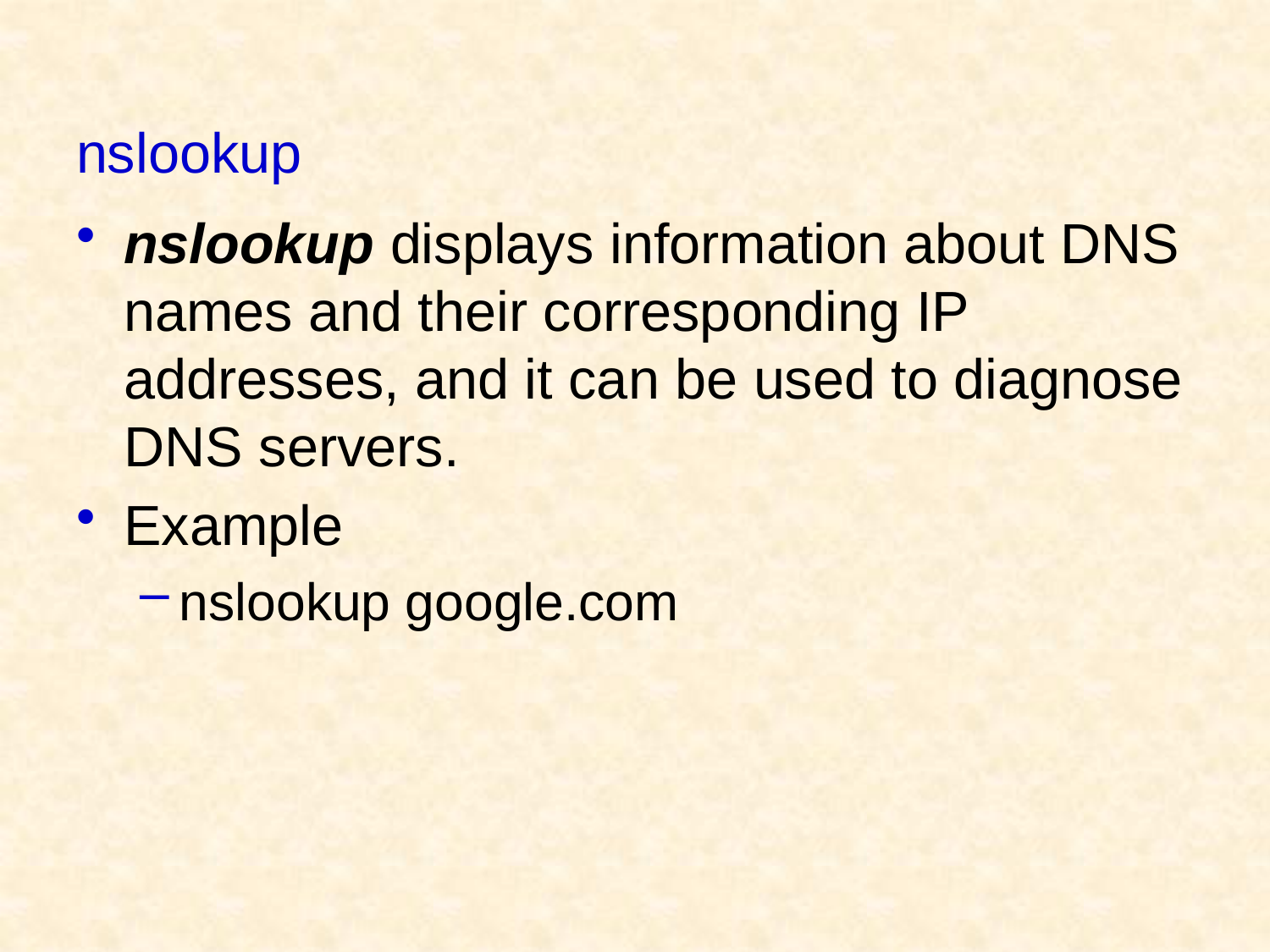

# nslookup
nslookup displays information about DNS names and their corresponding IP addresses, and it can be used to diagnose DNS servers.
Example
nslookup google.com
43